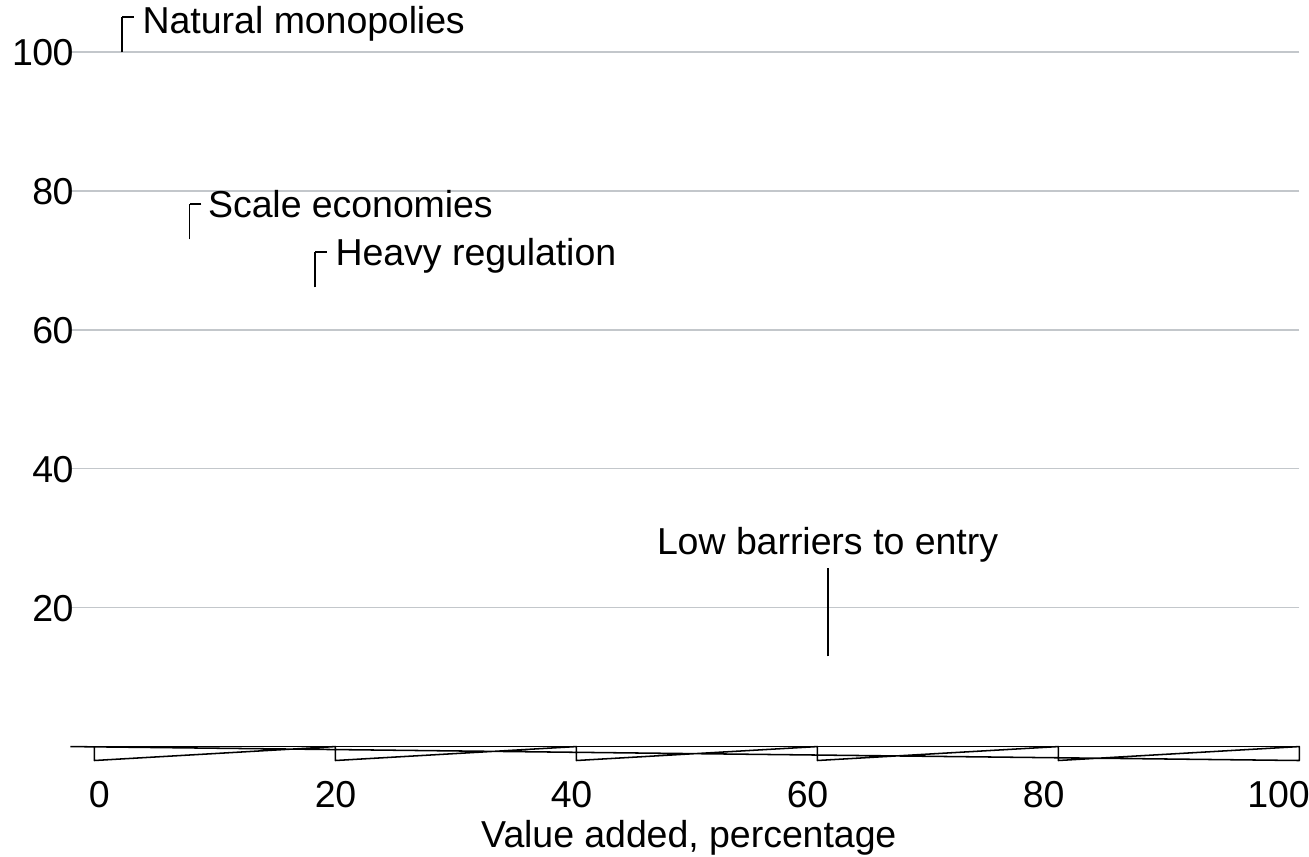

Natural monopolies

[unsupported chart]

Scale economies
Heavy regulation
Low barriers to entry
0
20
40
60
80
100
Value added, percentage